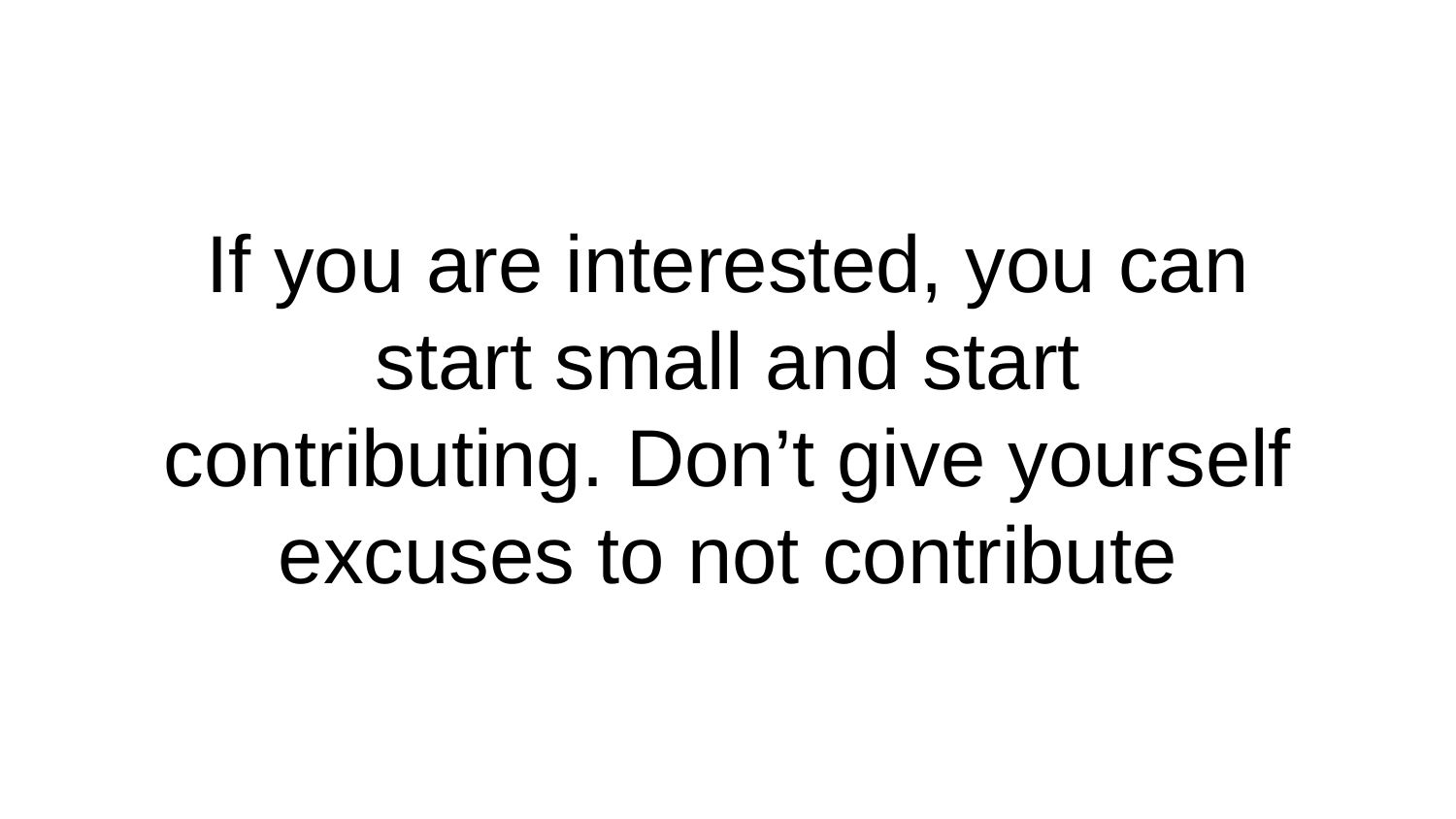

If you are interested, you can start small and start contributing. Don’t give yourself excuses to not contribute